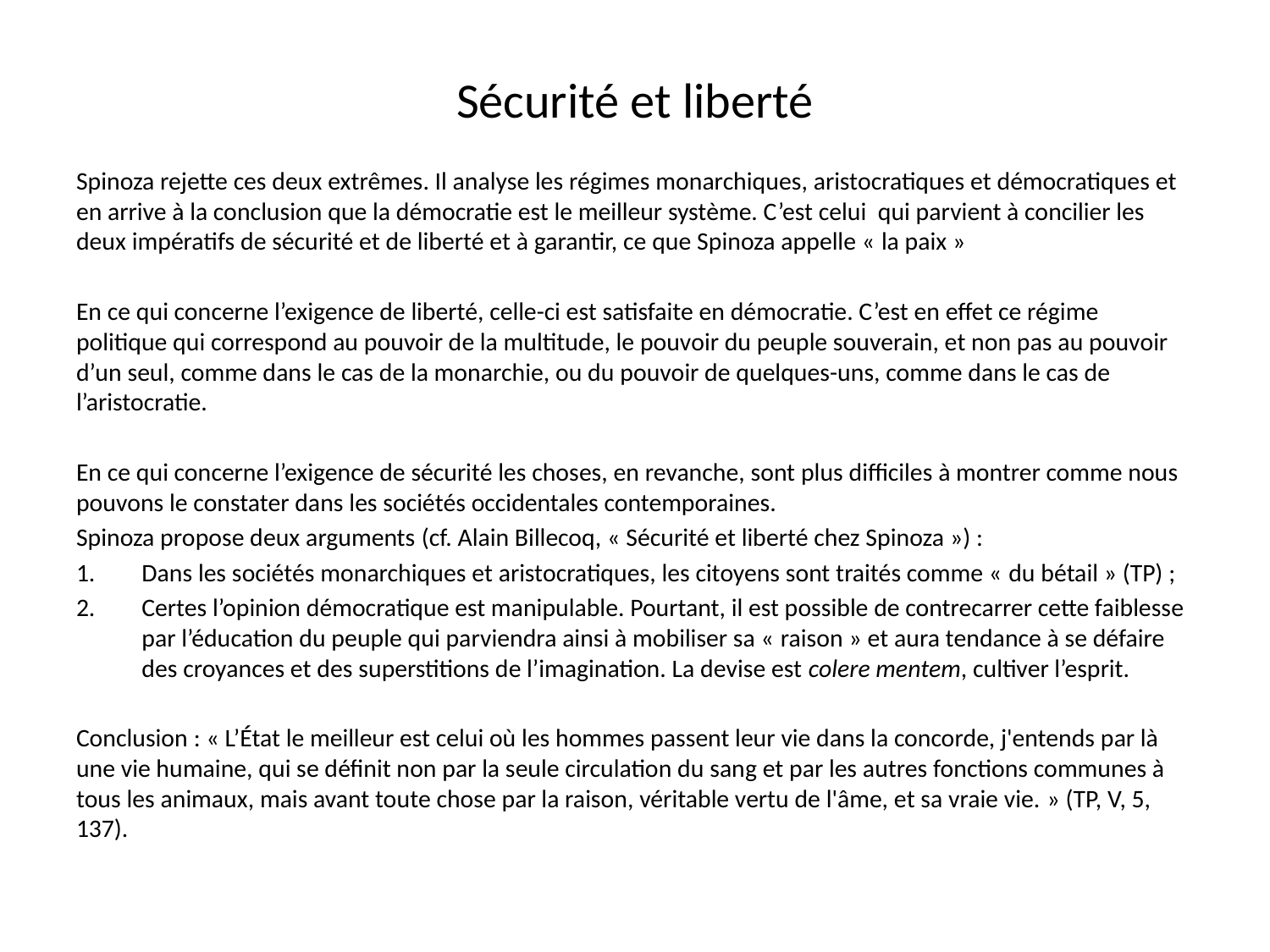

# Sécurité et liberté
Spinoza rejette ces deux extrêmes. Il analyse les régimes monarchiques, aristocratiques et démocratiques et en arrive à la conclusion que la démocratie est le meilleur système. C’est celui  qui parvient à concilier les deux impératifs de sécurité et de liberté et à garantir, ce que Spinoza appelle « la paix »

En ce qui concerne l’exigence de liberté, celle-ci est satisfaite en démocratie. C’est en effet ce régime politique qui correspond au pouvoir de la multitude, le pouvoir du peuple souverain, et non pas au pouvoir d’un seul, comme dans le cas de la monarchie, ou du pouvoir de quelques-uns, comme dans le cas de l’aristocratie.

En ce qui concerne l’exigence de sécurité les choses, en revanche, sont plus difficiles à montrer comme nous pouvons le constater dans les sociétés occidentales contemporaines.
Spinoza propose deux arguments (cf. Alain Billecoq, « Sécurité et liberté chez Spinoza ») :
Dans les sociétés monarchiques et aristocratiques, les citoyens sont traités comme « du bétail » (TP) ;
Certes l’opinion démocratique est manipulable. Pourtant, il est possible de contrecarrer cette faiblesse par l’éducation du peuple qui parviendra ainsi à mobiliser sa « raison » et aura tendance à se défaire des croyances et des superstitions de l’imagination. La devise est colere mentem, cultiver l’esprit.

Conclusion : « L’État le meilleur est celui où les hommes passent leur vie dans la concorde, j'entends par là une vie humaine, qui se définit non par la seule circulation du sang et par les autres fonctions communes à tous les animaux, mais avant toute chose par la raison, véritable vertu de l'âme, et sa vraie vie. » (TP, V, 5, 137).